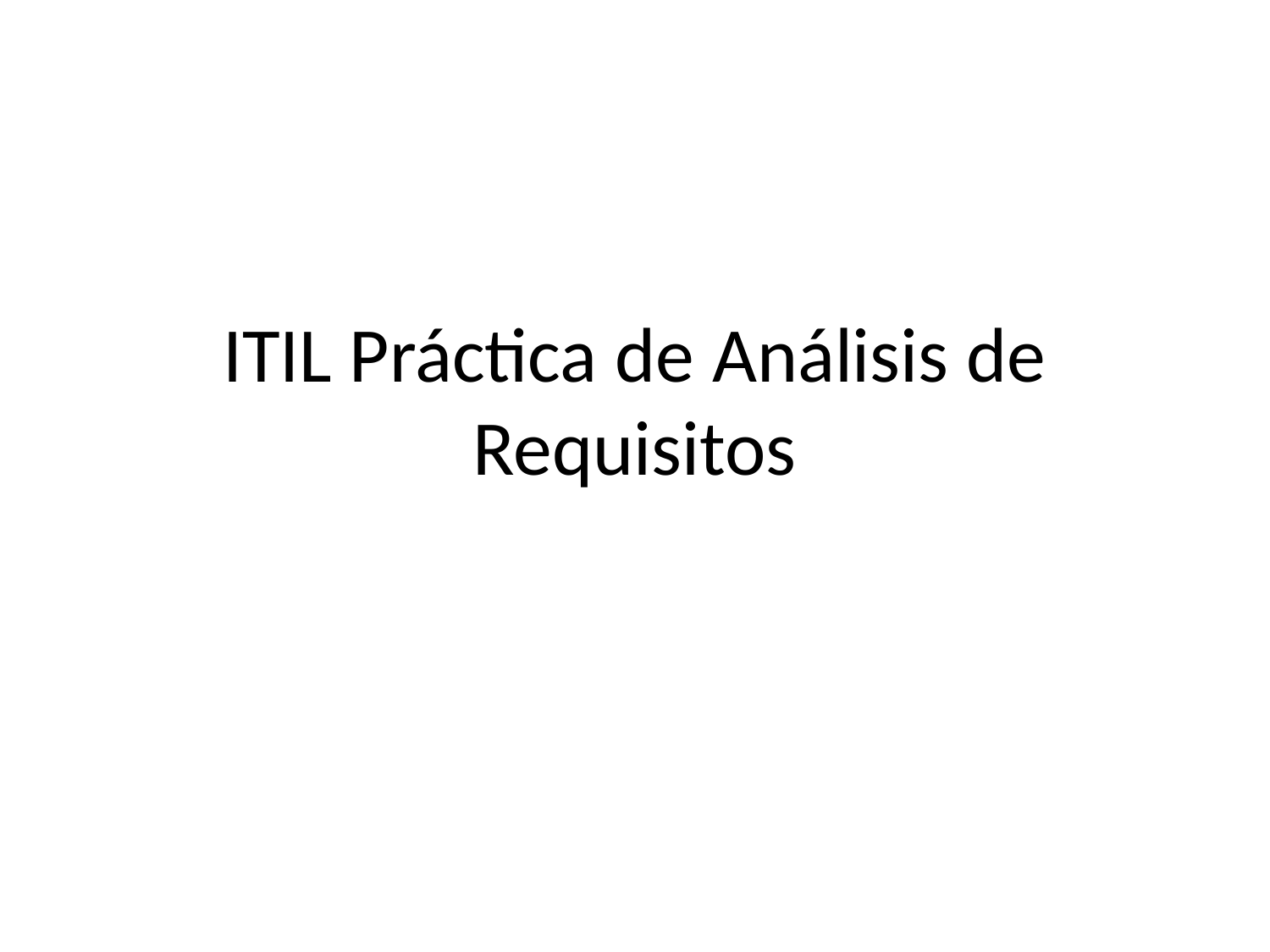

# ITIL Práctica de Análisis de Requisitos